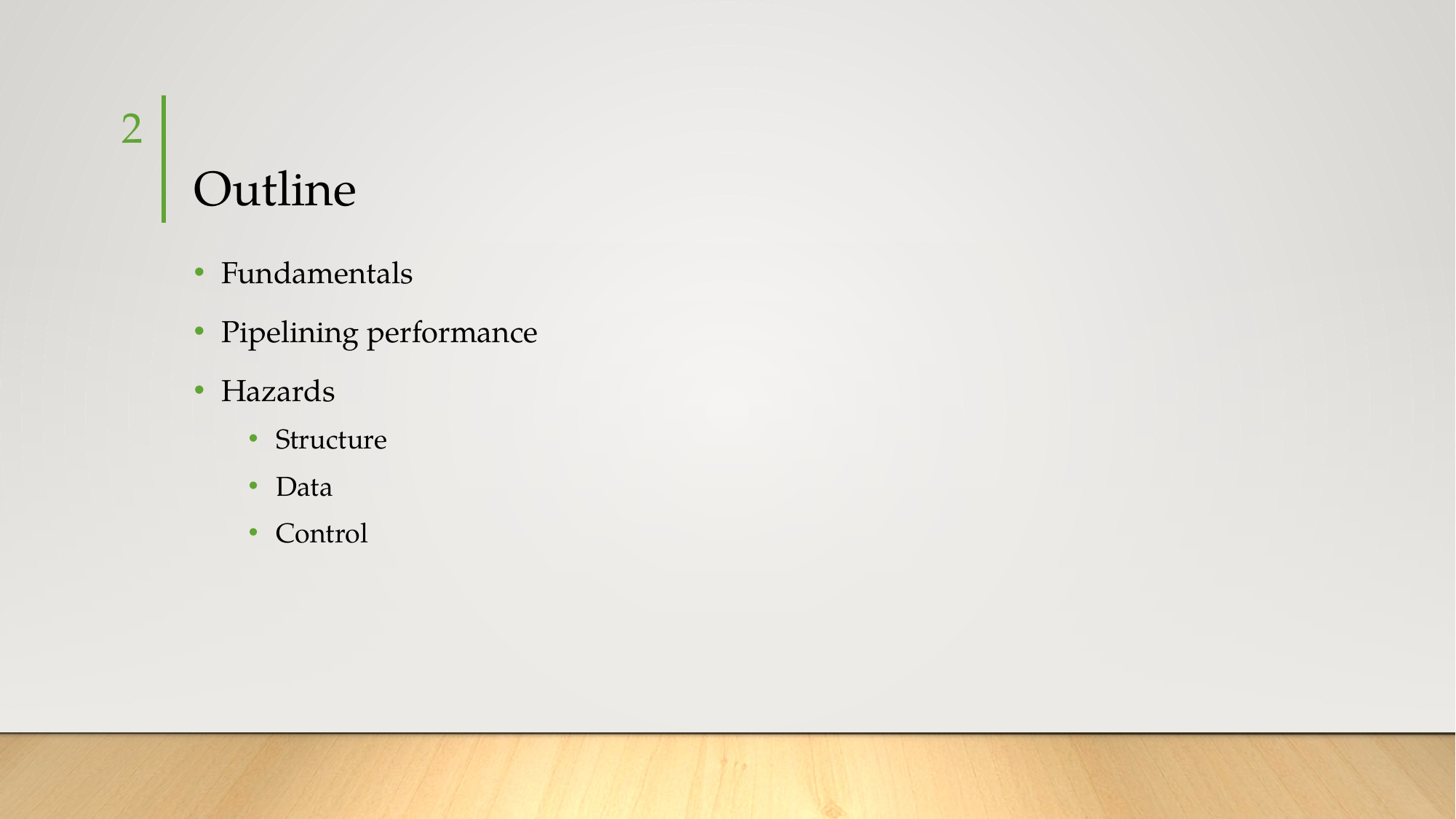

2
# Outline
Fundamentals
Pipelining performance
Hazards
Structure
Data
Control